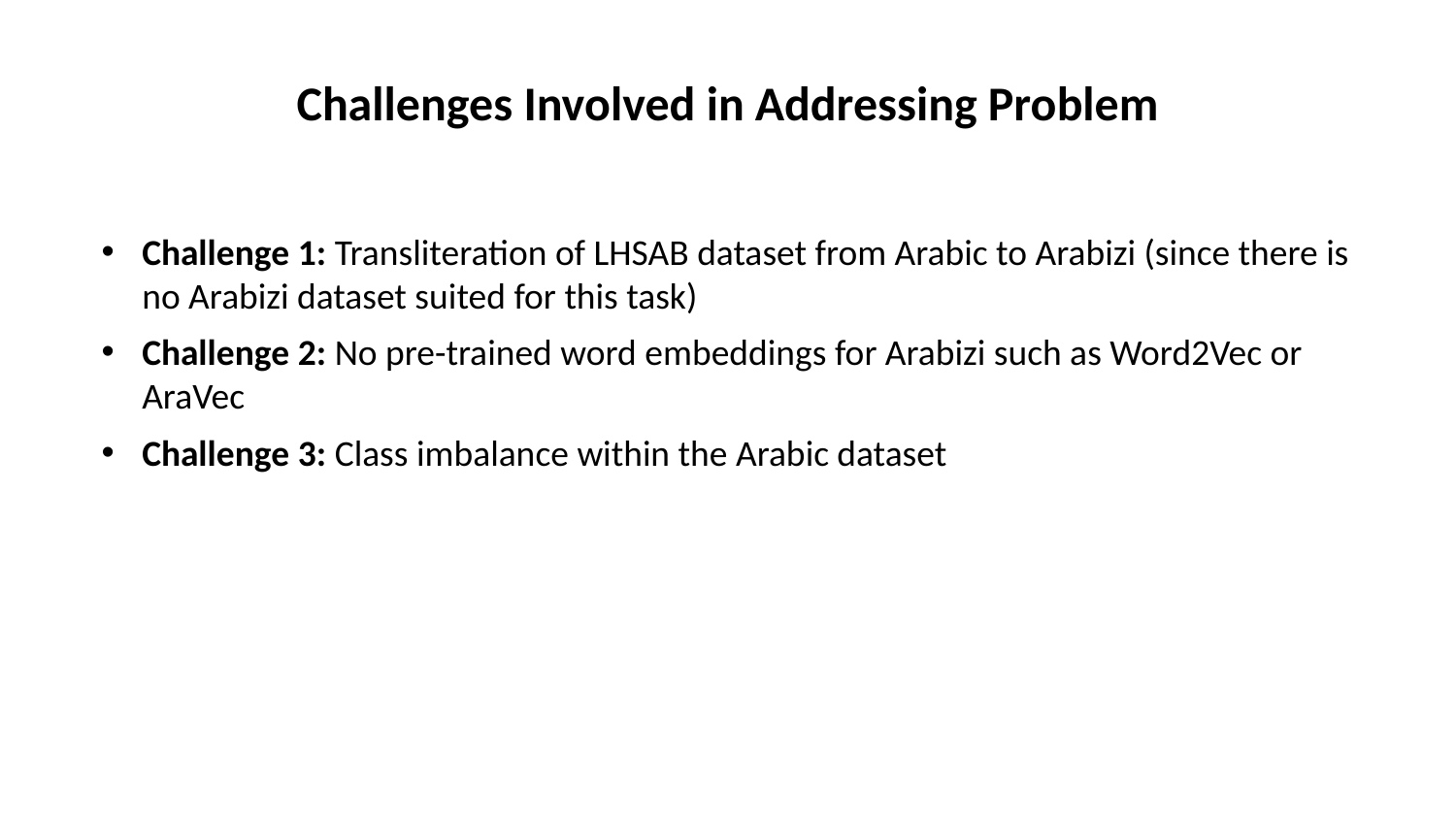

# Challenges Involved in Addressing Problem
Challenge 1: Transliteration of LHSAB dataset from Arabic to Arabizi (since there is no Arabizi dataset suited for this task)
Challenge 2: No pre-trained word embeddings for Arabizi such as Word2Vec or AraVec
Challenge 3: Class imbalance within the Arabic dataset